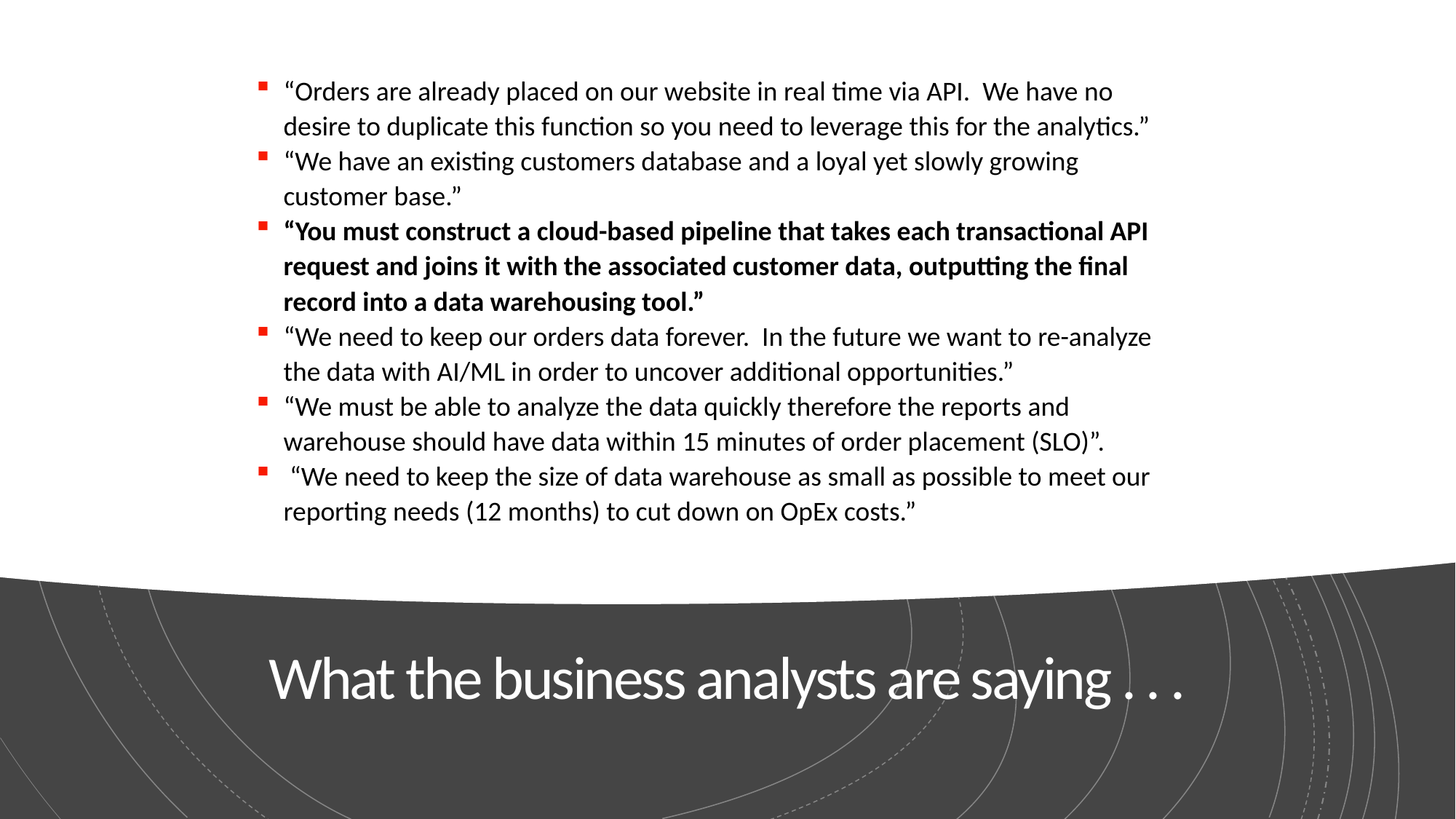

“Orders are already placed on our website in real time via API.  We have no desire to duplicate this function so you need to leverage this for the analytics.”
“We have an existing customers database and a loyal yet slowly growing customer base.”
“You must construct a cloud-based pipeline that takes each transactional API request and joins it with the associated customer data, outputting the final record into a data warehousing tool.”
“We need to keep our orders data forever.  In the future we want to re-analyze the data with AI/ML in order to uncover additional opportunities.”
“We must be able to analyze the data quickly therefore the reports and warehouse should have data within 15 minutes of order placement (SLO)”.
 “We need to keep the size of data warehouse as small as possible to meet our reporting needs (12 months) to cut down on OpEx costs.”

# What the business analysts are saying . . .